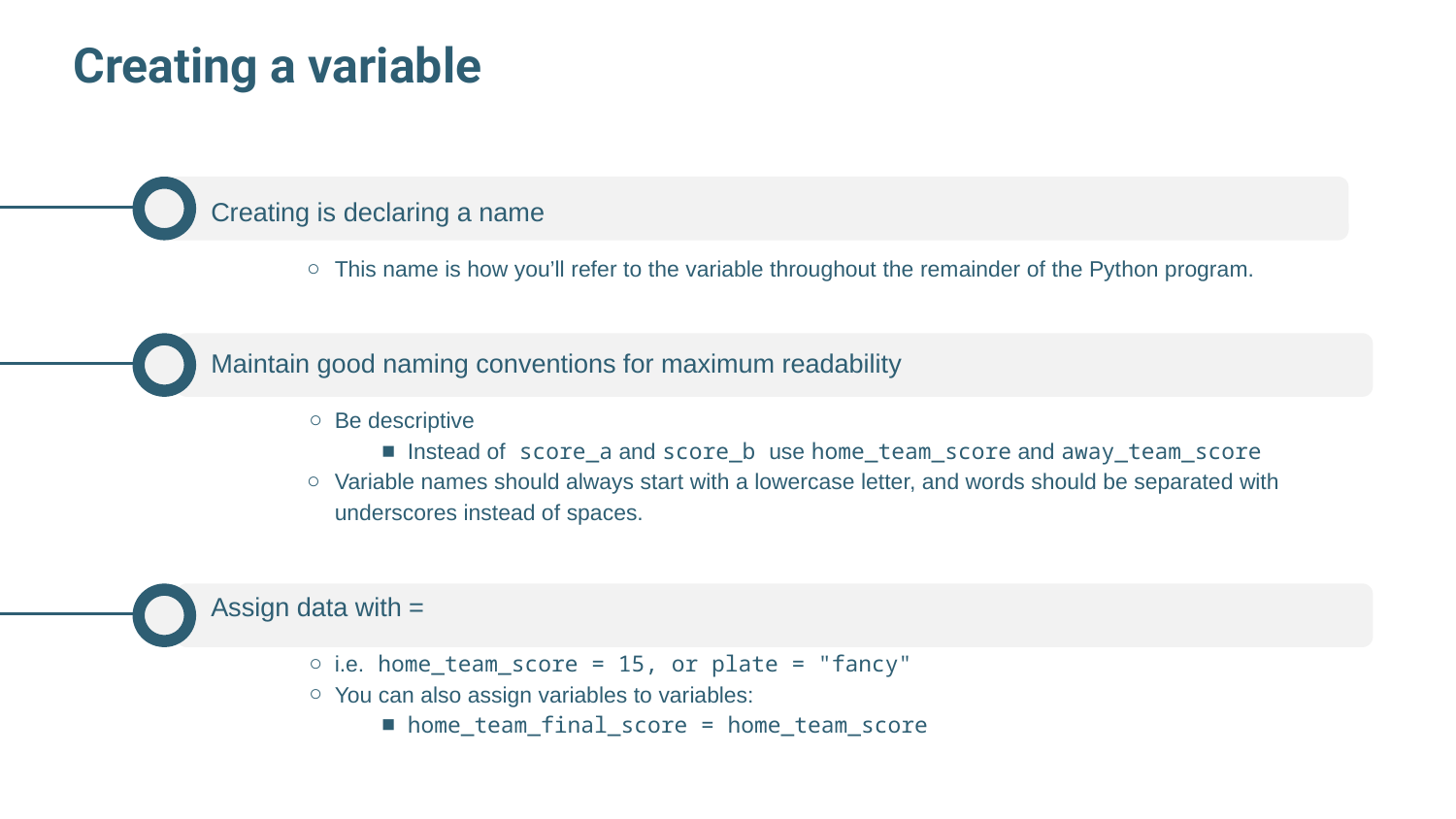

Creating a variable
Creating is declaring a name
This name is how you’ll refer to the variable throughout the remainder of the Python program.
Maintain good naming conventions for maximum readability
Be descriptive
Instead of score_a and score_b use home_team_score and away_team_score
Variable names should always start with a lowercase letter, and words should be separated with underscores instead of spaces.
Assign data with =
i.e. home_team_score = 15, or plate = "fancy"
You can also assign variables to variables:
home_team_final_score = home_team_score